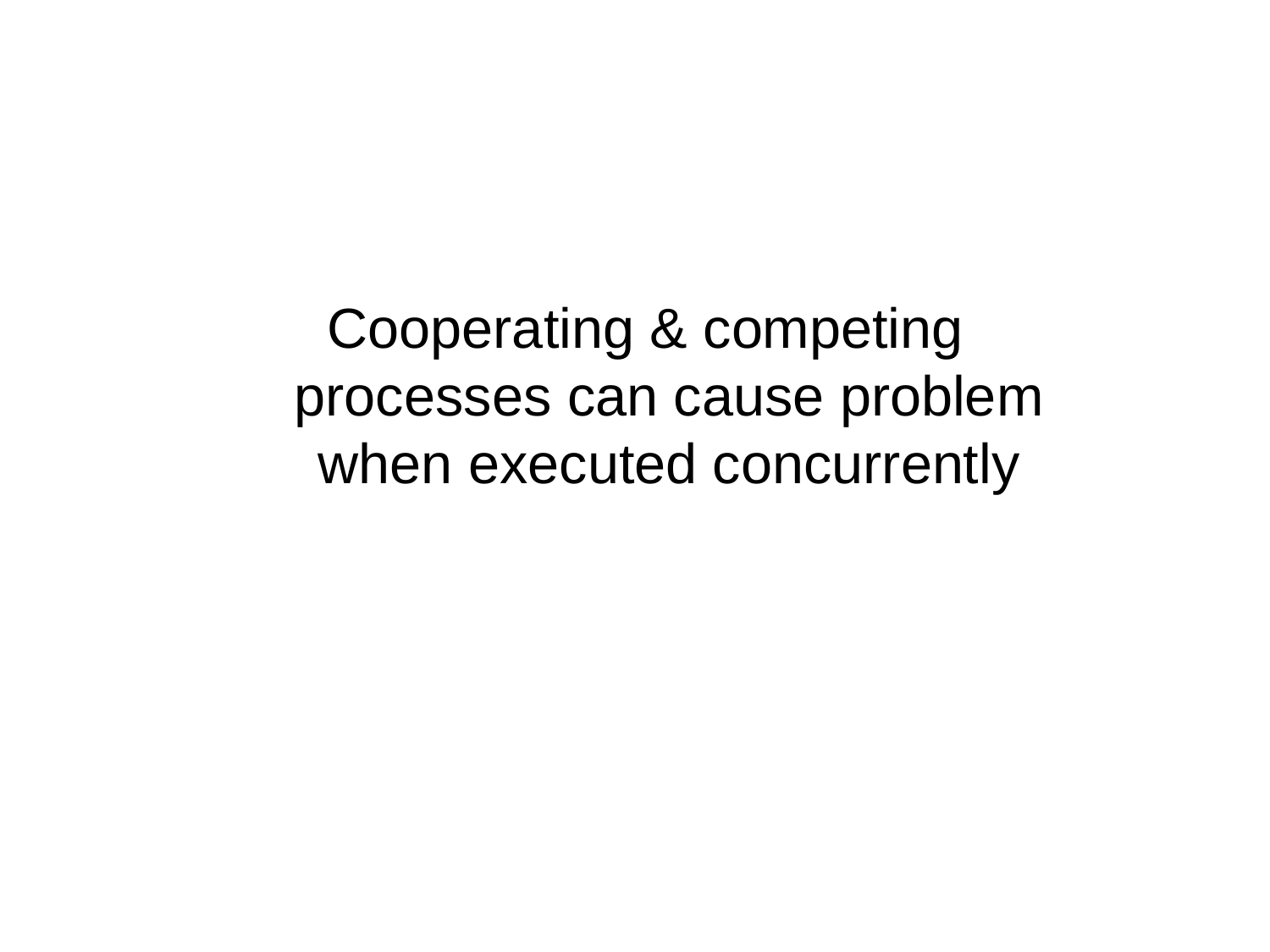

Cooperating & competing processes can cause problem when executed concurrently